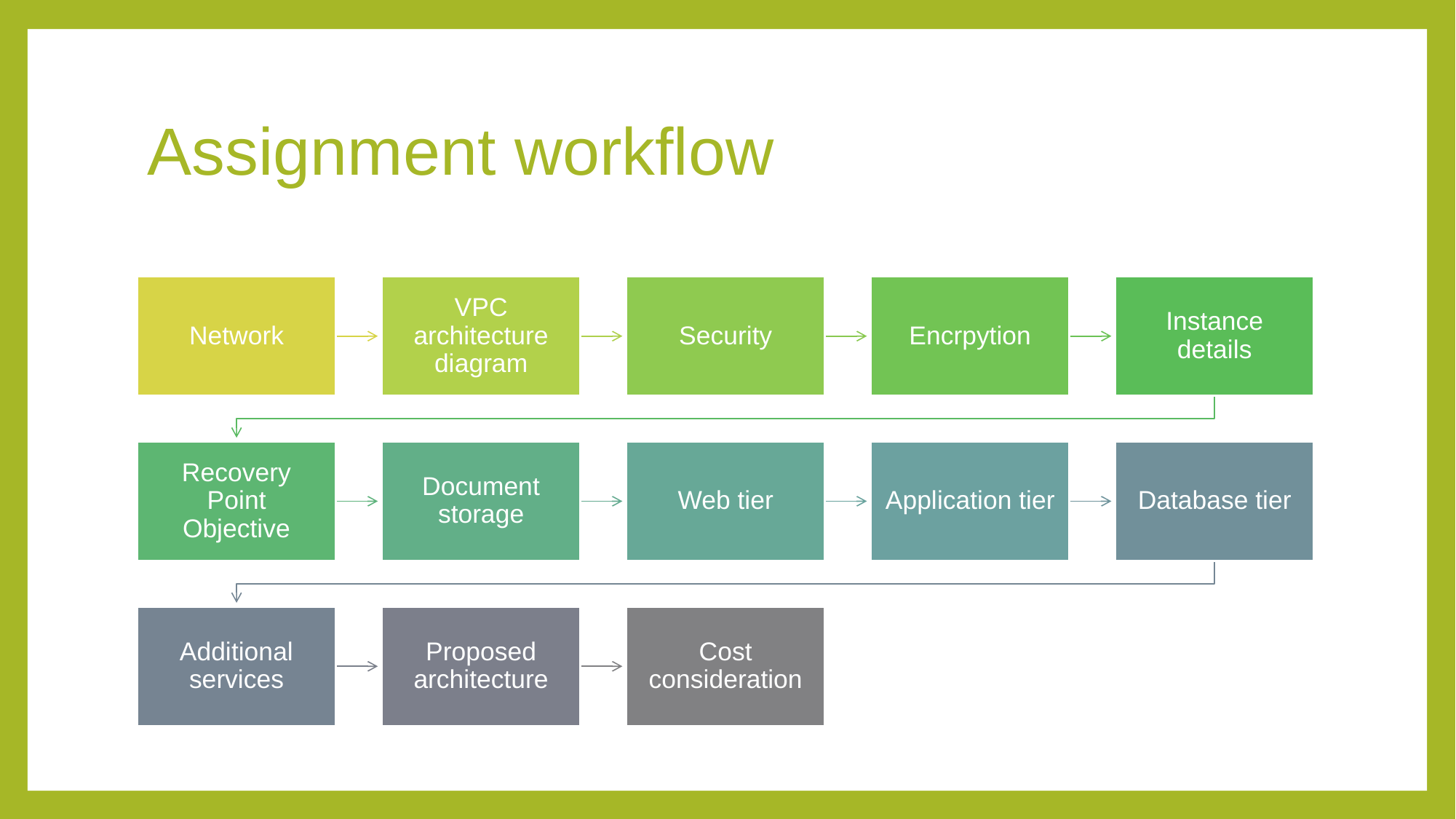

# Assignment workflow

Network

VPC architecture diagram

Security

Encrpytion

Instance details

Recovery Point Objective

Document storage

Web tier

Application tier

Database tier

Additional services

Proposed architecture
Cost consideration